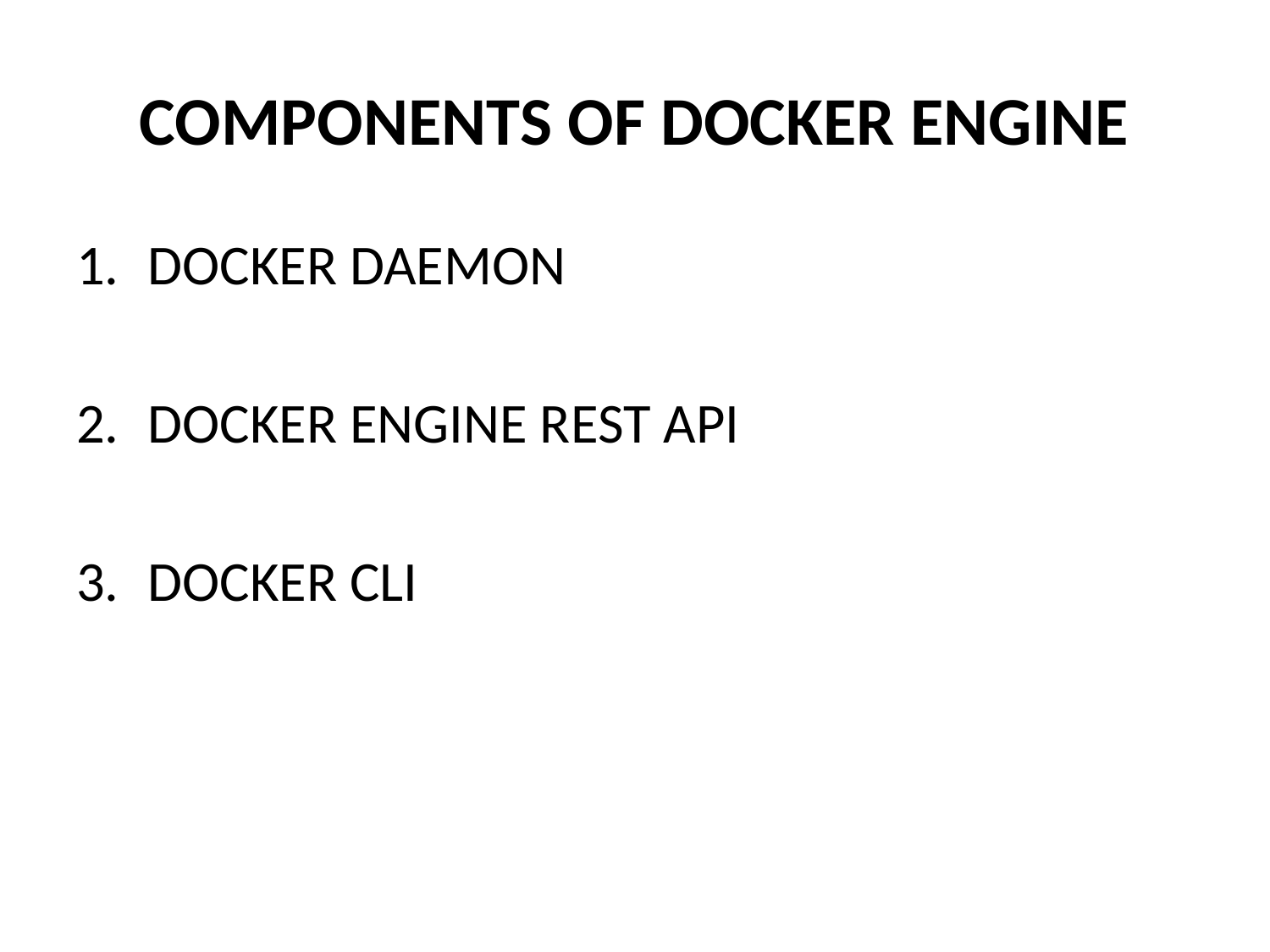

# COMPONENTS OF DOCKER ENGINE
DOCKER DAEMON

DOCKER ENGINE REST API

DOCKER CLI